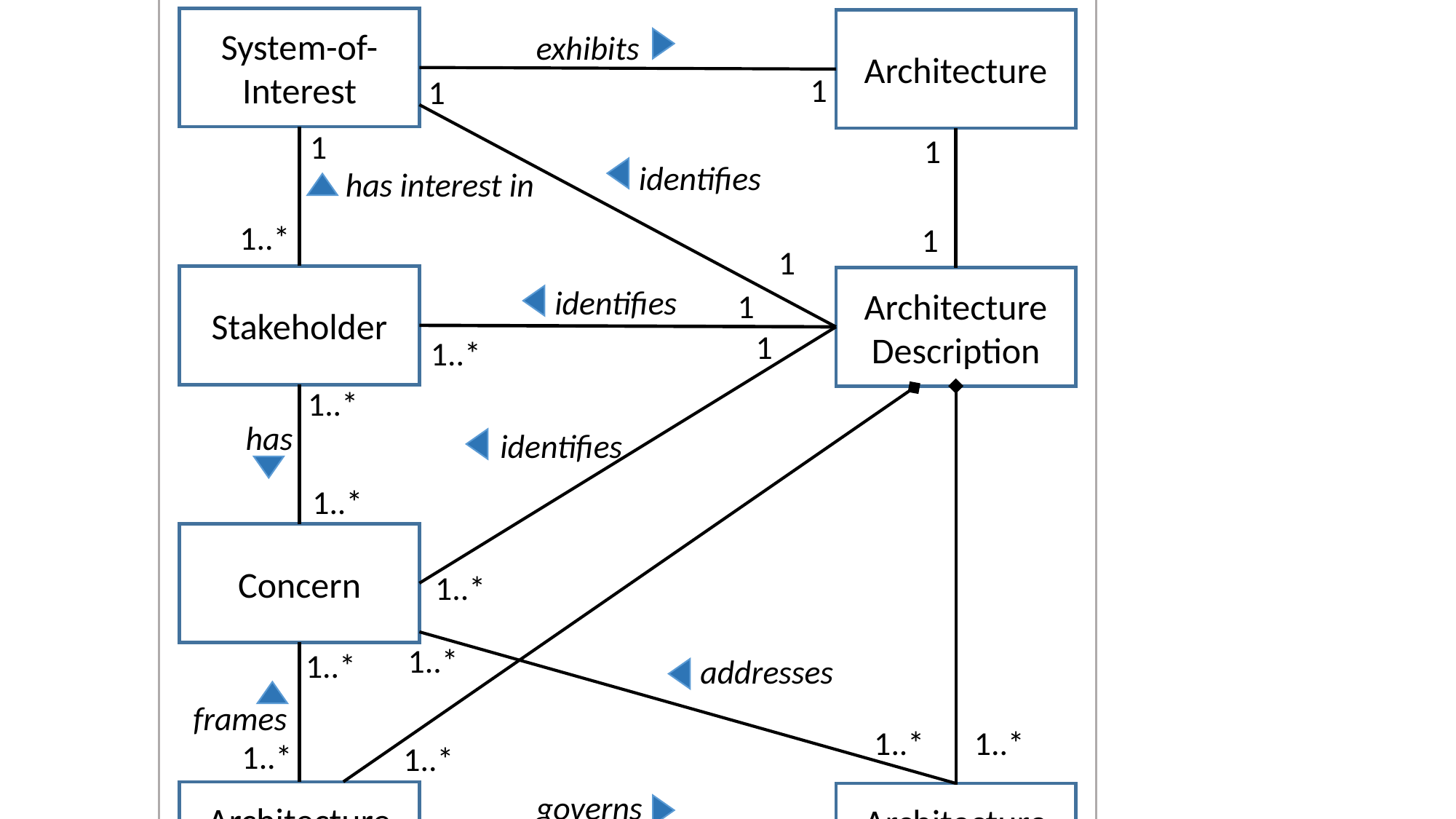

System-of-Interest
Architecture
exhibits

1
1
1
1
identifies
has interest in

1..*
1
1
Stakeholder
Architecture Description
identifies
1

1
1..*
1..*
has
identifies

1..*
Concern
1..*
1..*
1..*
addresses

frames
1..*
1..*
1..*
1..*
governs
Architecture Viewpoint
Architecture View